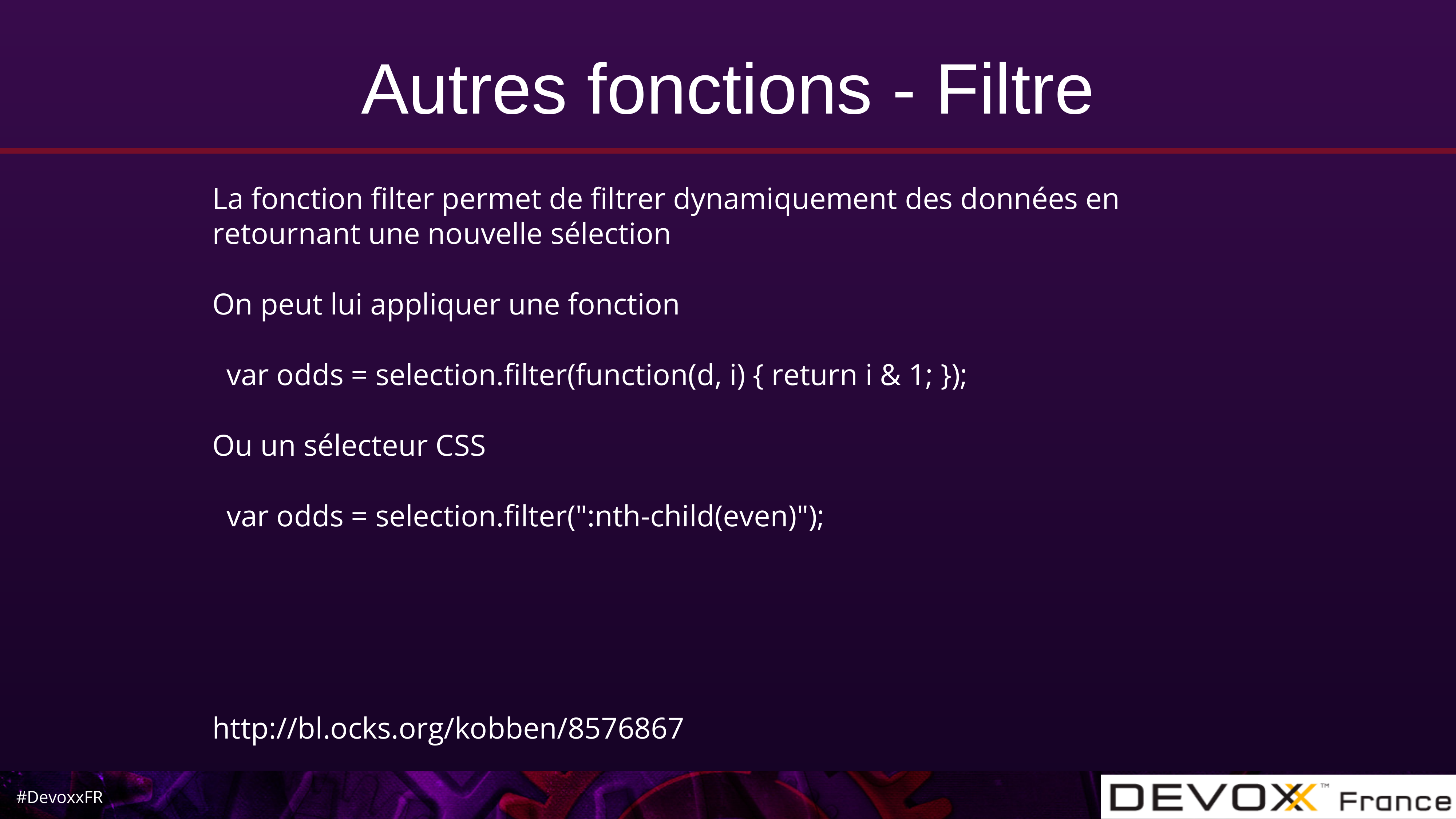

# Autres fonctions - Filtre
La fonction filter permet de filtrer dynamiquement des données en retournant une nouvelle sélection
On peut lui appliquer une fonction
var odds = selection.filter(function(d, i) { return i & 1; });
Ou un sélecteur CSS
var odds = selection.filter(":nth-child(even)");

http://bl.ocks.org/kobben/8576867